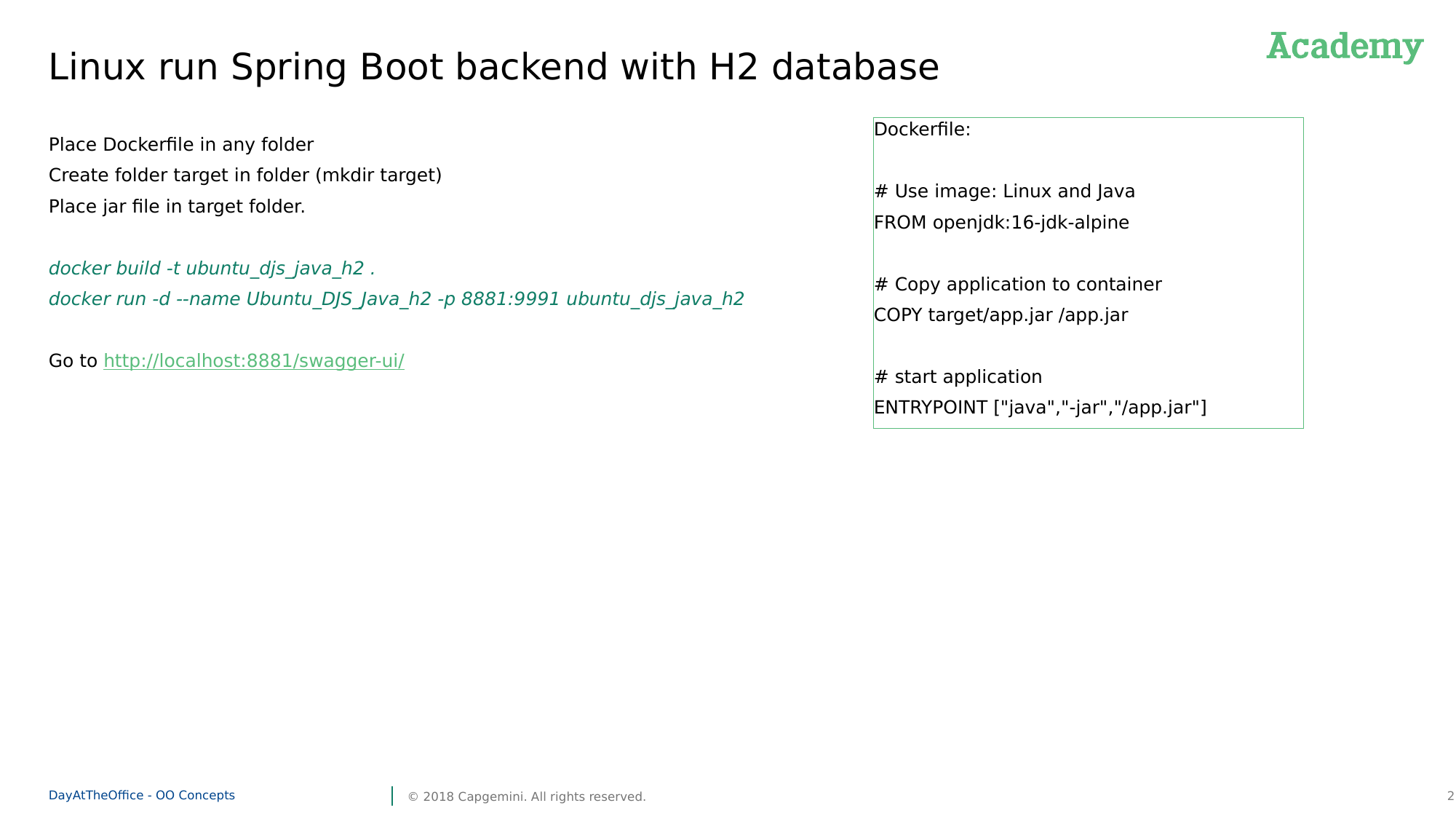

# Linux run Spring Boot backend with H2 database
Dockerfile:

# Use image: Linux and Java
FROM openjdk:16-jdk-alpine

# Copy application to container
COPY target/app.jar /app.jar

# start application
ENTRYPOINT ["java","-jar","/app.jar"]
Place Dockerfile in any folder
Create folder target in folder (mkdir target)
Place jar file in target folder.

docker build -t ubuntu_djs_java_h2 .
docker run -d --name Ubuntu_DJS_Java_h2 -p 8881:9991 ubuntu_djs_java_h2

Go to http://localhost:8881/swagger-ui/